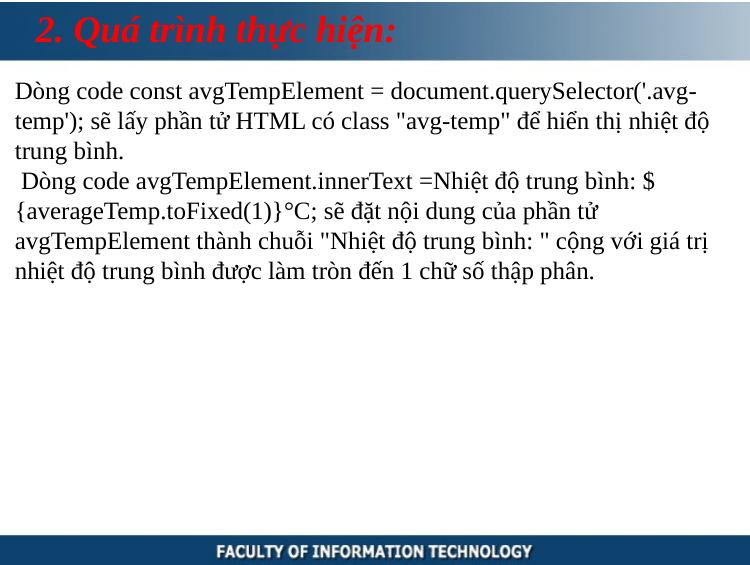

# 2. Quá trình thực hiện:
Dòng code const avgTempElement = document.querySelector('.avg-temp'); sẽ lấy phần tử HTML có class "avg-temp" để hiển thị nhiệt độ trung bình.
 Dòng code avgTempElement.innerText =Nhiệt độ trung bình: ${averageTemp.toFixed(1)}°C; sẽ đặt nội dung của phần tử avgTempElement thành chuỗi "Nhiệt độ trung bình: " cộng với giá trị nhiệt độ trung bình được làm tròn đến 1 chữ số thập phân.